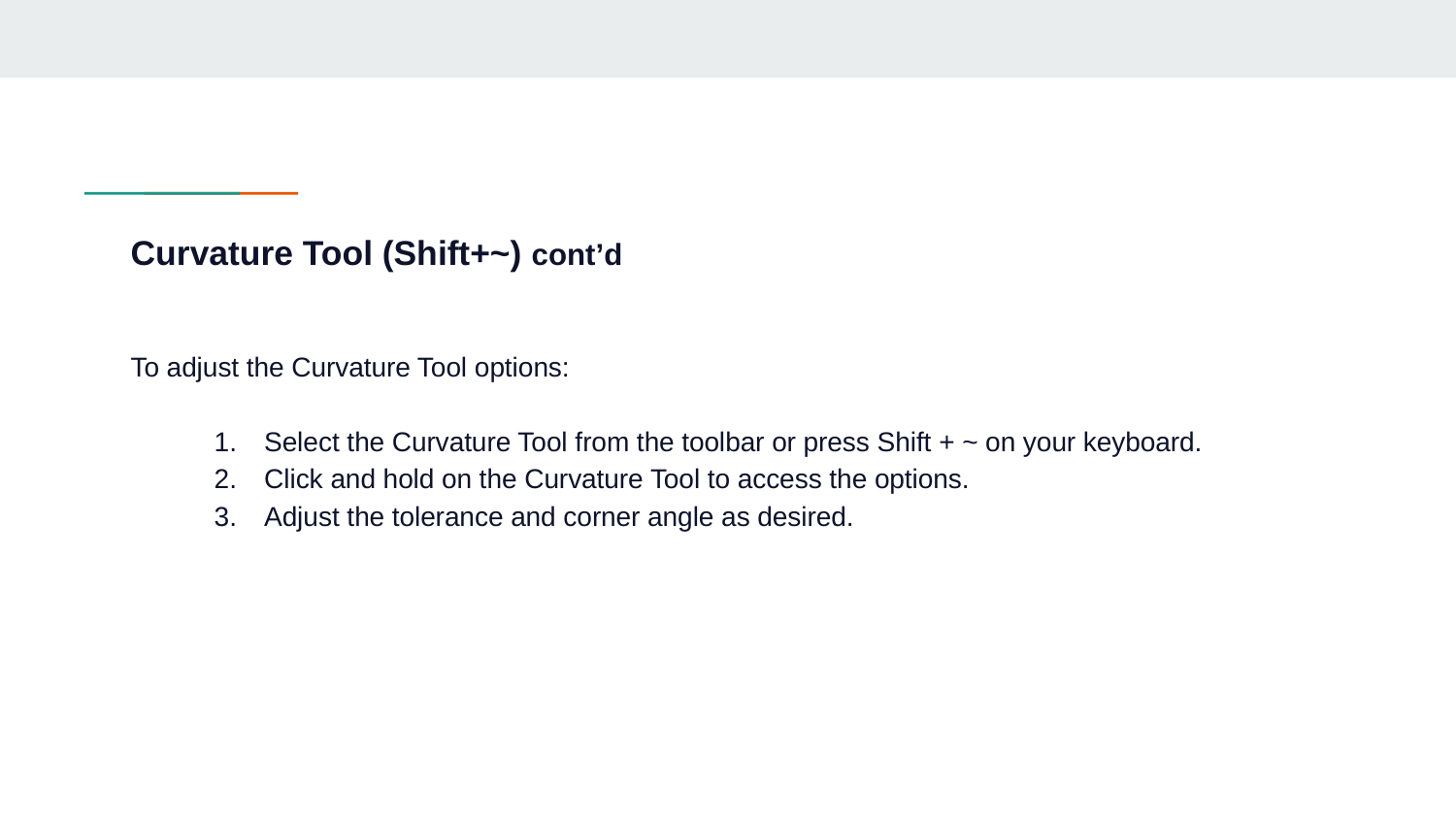

# Curvature Tool (Shift+~) cont’d

To adjust the Curvature Tool options:
Select the Curvature Tool from the toolbar or press Shift + ~ on your keyboard.
Click and hold on the Curvature Tool to access the options.
Adjust the tolerance and corner angle as desired.